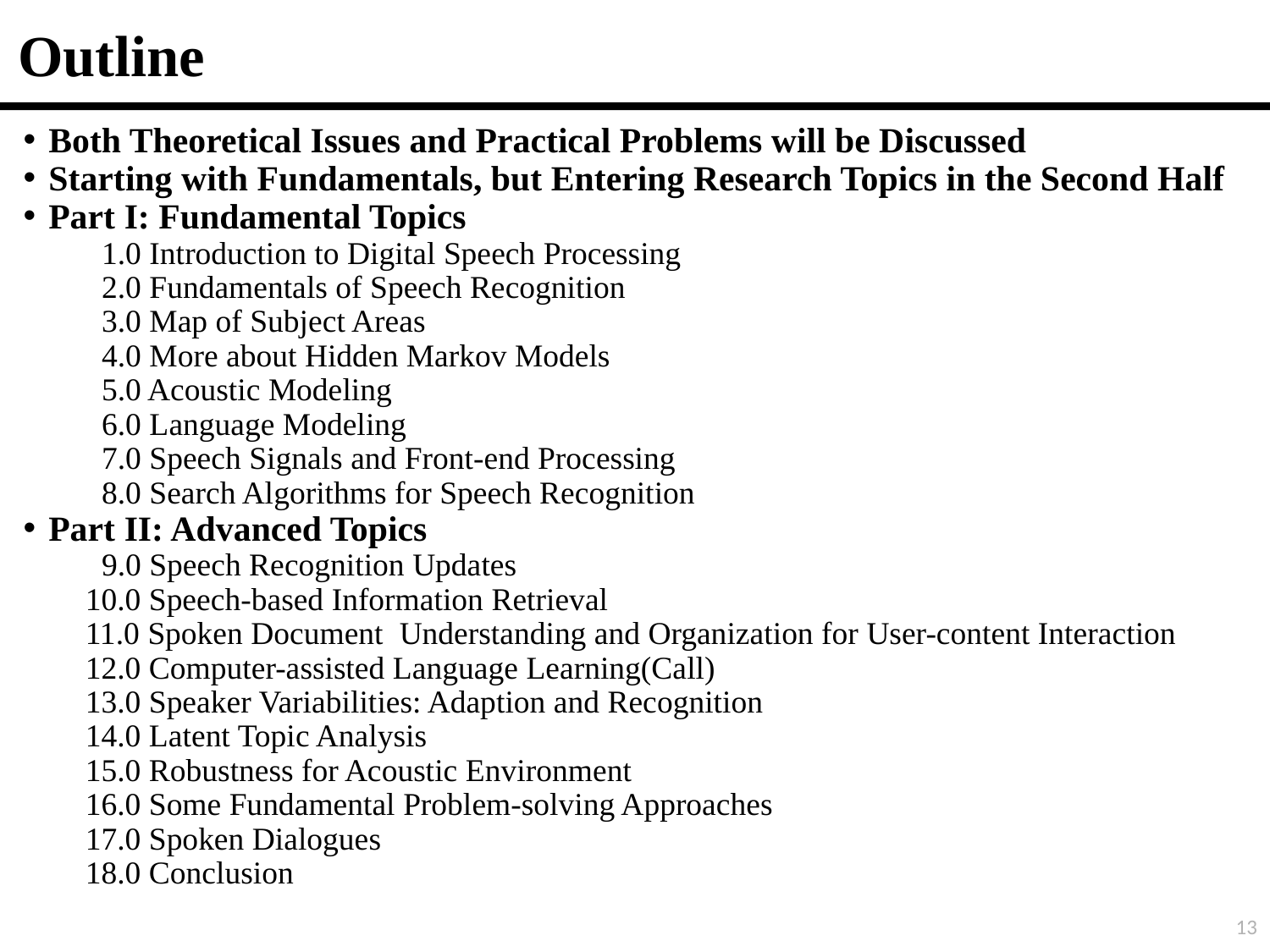

# Outline

Both Theoretical Issues and Practical Problems will be Discussed
Starting with Fundamentals, but Entering Research Topics in the Second Half
Part I: Fundamental Topics
  1.0 Introduction to Digital Speech Processing
  2.0 Fundamentals of Speech Recognition
  3.0 Map of Subject Areas
  4.0 More about Hidden Markov Models
  5.0 Acoustic Modeling
  6.0 Language Modeling
  7.0 Speech Signals and Front-end Processing
  8.0 Search Algorithms for Speech Recognition
Part II: Advanced Topics
  9.0 Speech Recognition Updates
10.0 Speech-based Information Retrieval
11.0 Spoken Document  Understanding and Organization for User-content Interaction
12.0 Computer-assisted Language Learning(Call)
13.0 Speaker Variabilities: Adaption and Recognition
14.0 Latent Topic Analysis
15.0 Robustness for Acoustic Environment
16.0 Some Fundamental Problem-solving Approaches
17.0 Spoken Dialogues
18.0 Conclusion

13